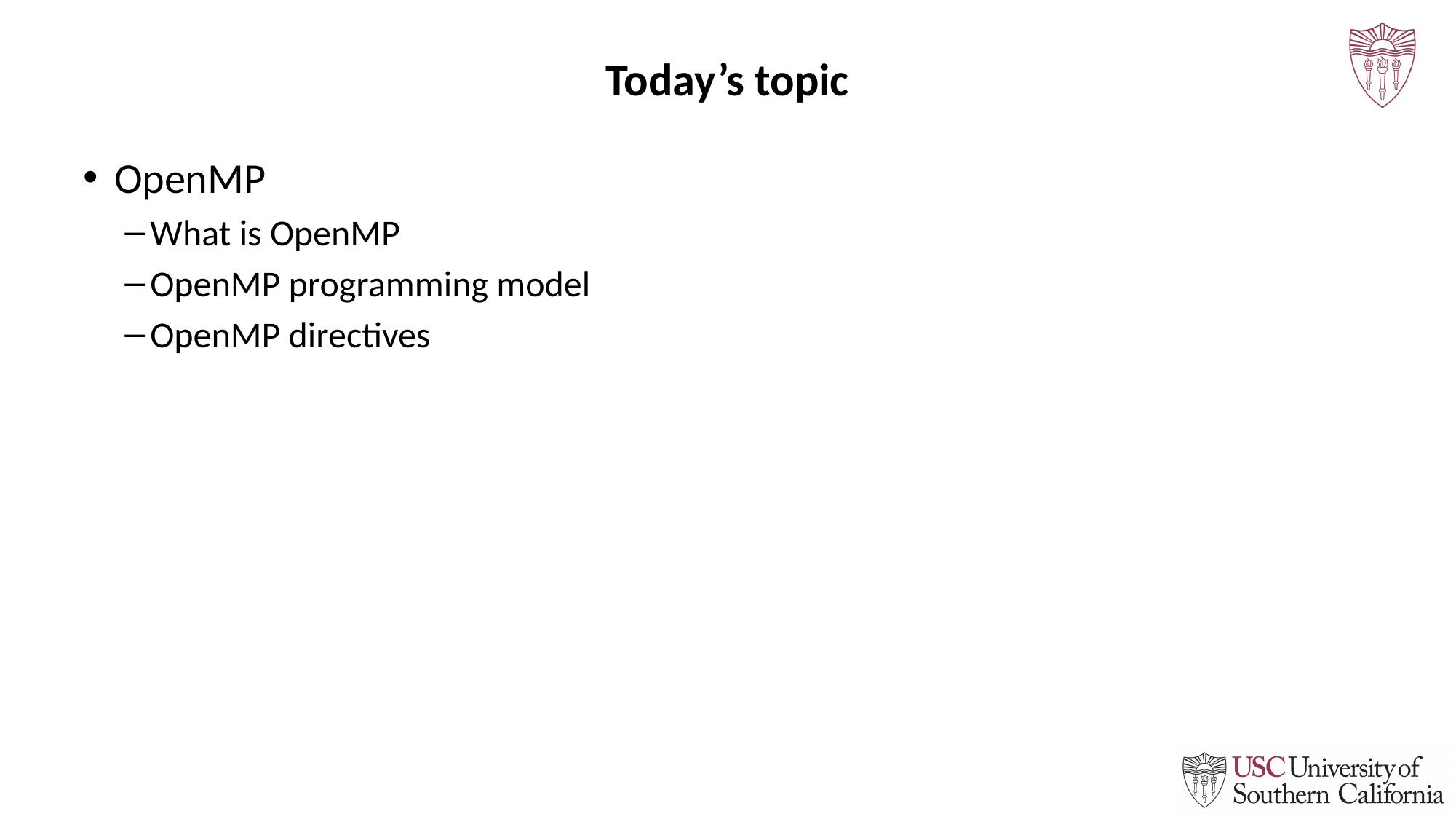

# Today’s topic
OpenMP
What is OpenMP
OpenMP programming model
OpenMP directives